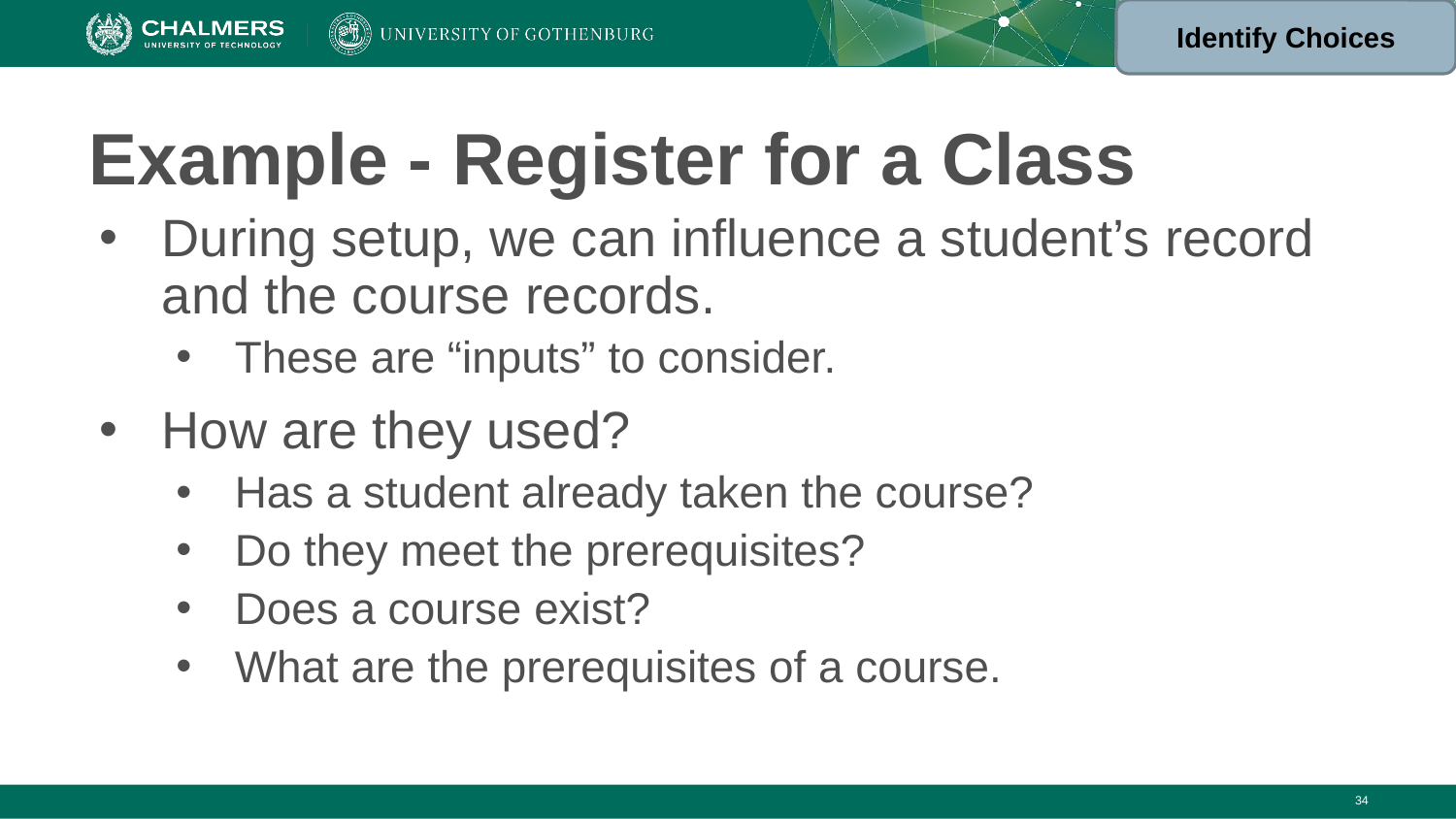

Identify Choices
# Example - Register for a Class
During setup, we can influence a student’s record and the course records.
These are “inputs” to consider.
How are they used?
Has a student already taken the course?
Do they meet the prerequisites?
Does a course exist?
What are the prerequisites of a course.
34